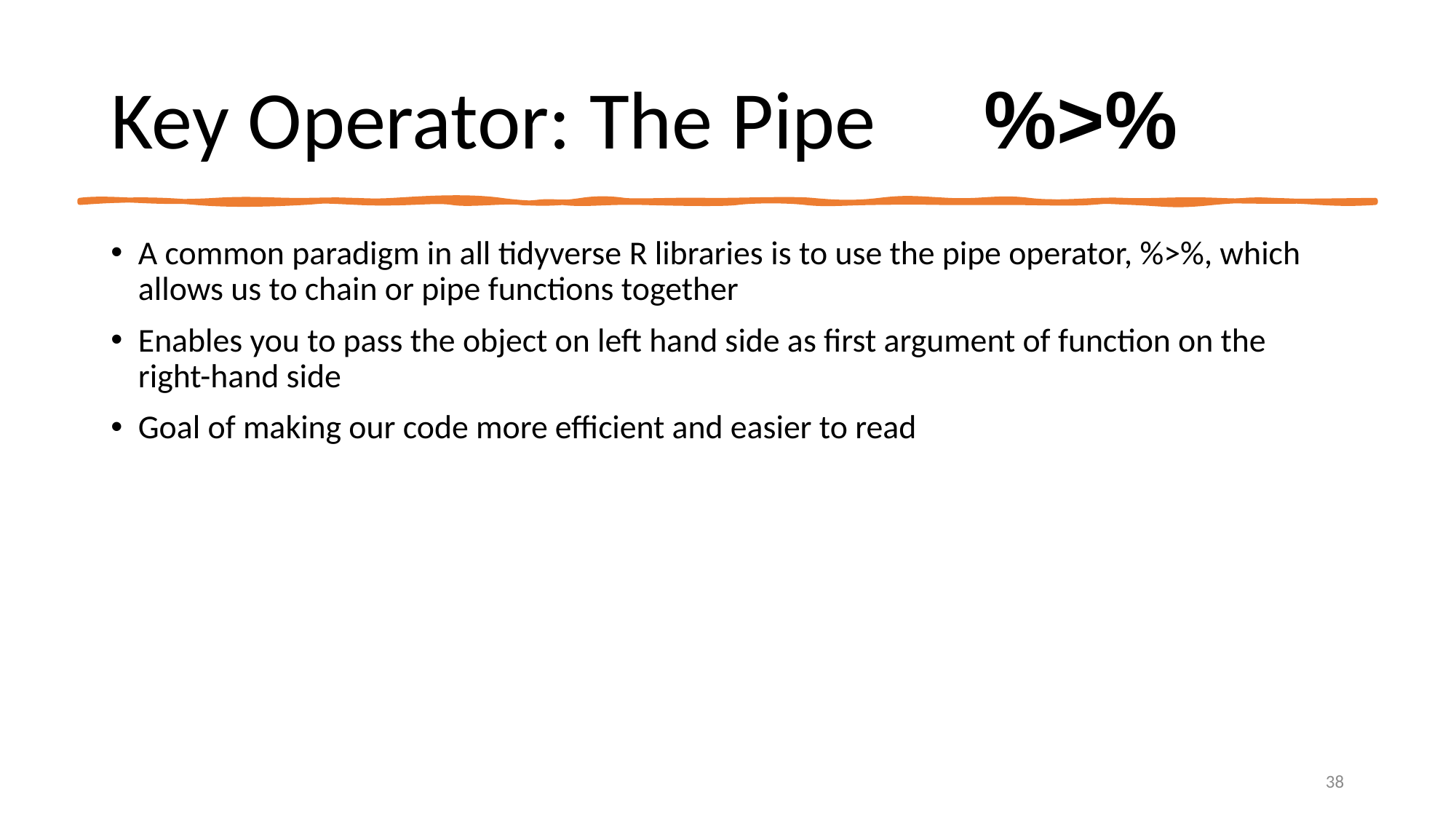

# Key Operator: The Pipe 	%>%

A common paradigm in all tidyverse R libraries is to use the pipe operator, %>%, which allows us to chain or pipe functions together
Enables you to pass the object on left hand side as first argument of function on the right-hand side
Goal of making our code more efficient and easier to read

38